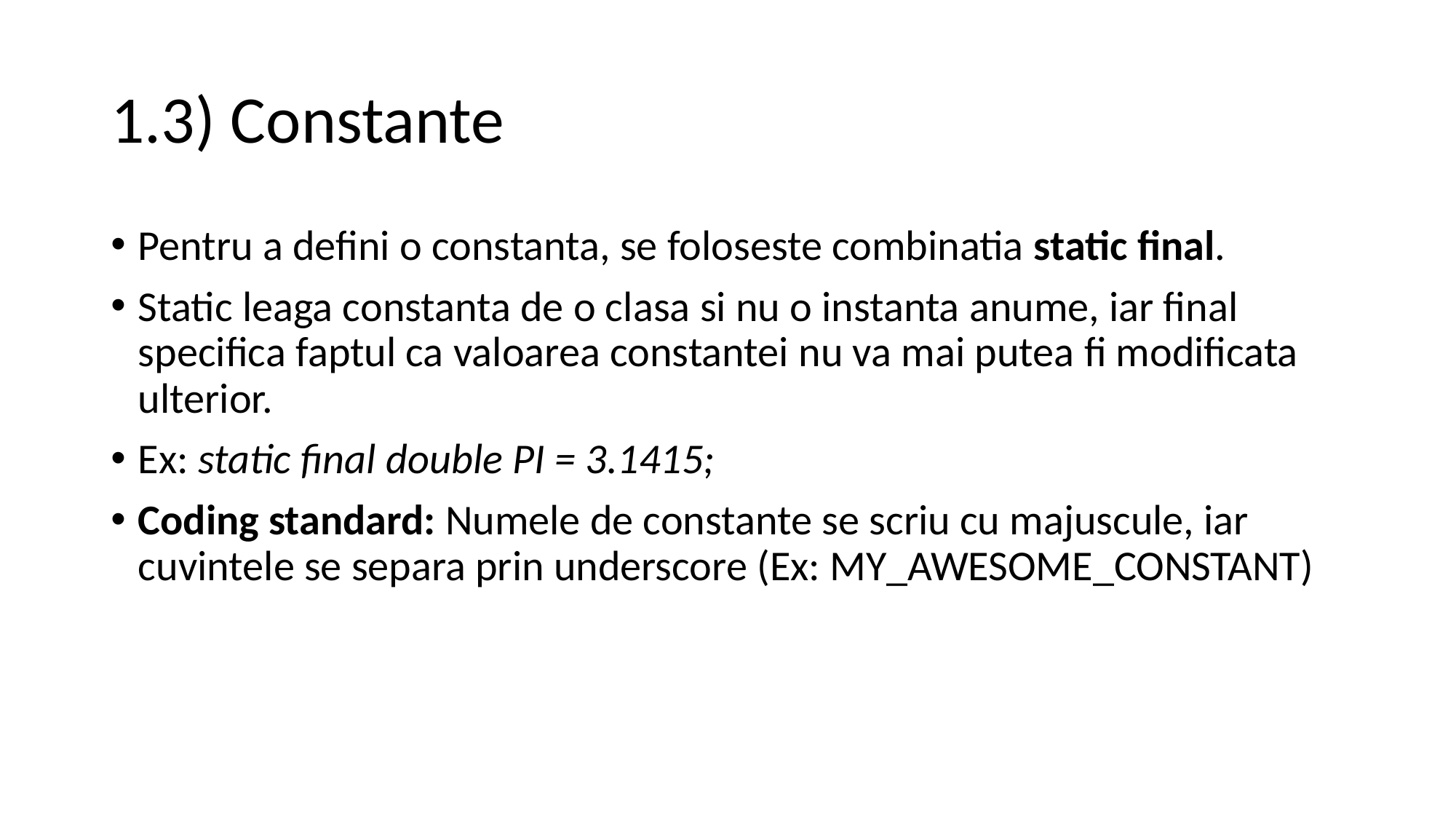

# 1.3) Constante
Pentru a defini o constanta, se foloseste combinatia static final.
Static leaga constanta de o clasa si nu o instanta anume, iar final specifica faptul ca valoarea constantei nu va mai putea fi modificata ulterior.
Ex: static final double PI = 3.1415;
Coding standard: Numele de constante se scriu cu majuscule, iar cuvintele se separa prin underscore (Ex: MY_AWESOME_CONSTANT)